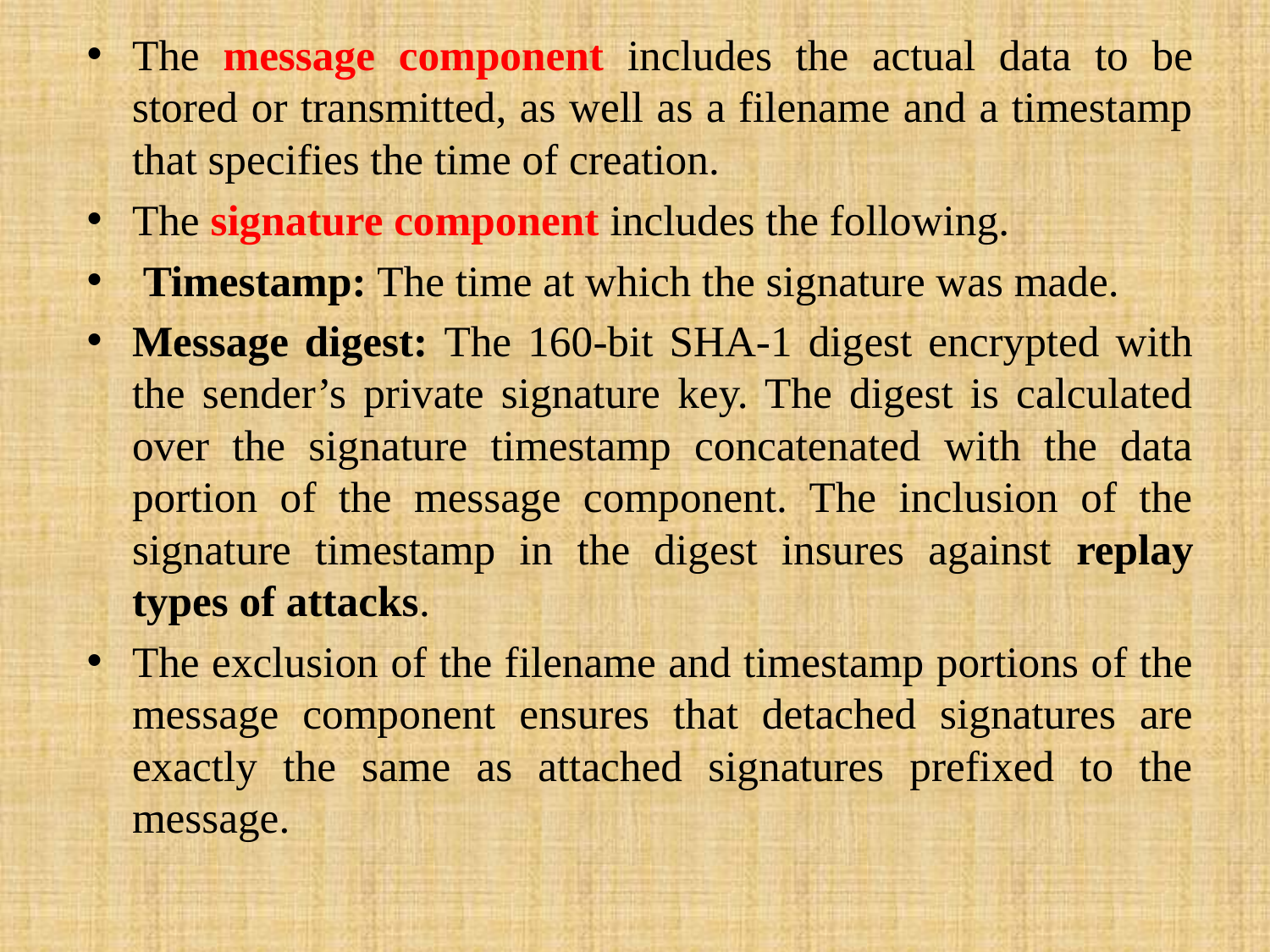

The message component includes the actual data to be stored or transmitted, as well as a filename and a timestamp that specifies the time of creation.
The signature component includes the following.
 Timestamp: The time at which the signature was made.
Message digest: The 160-bit SHA-1 digest encrypted with the sender’s private signature key. The digest is calculated over the signature timestamp concatenated with the data portion of the message component. The inclusion of the signature timestamp in the digest insures against replay types of attacks.
The exclusion of the filename and timestamp portions of the message component ensures that detached signatures are exactly the same as attached signatures prefixed to the message.